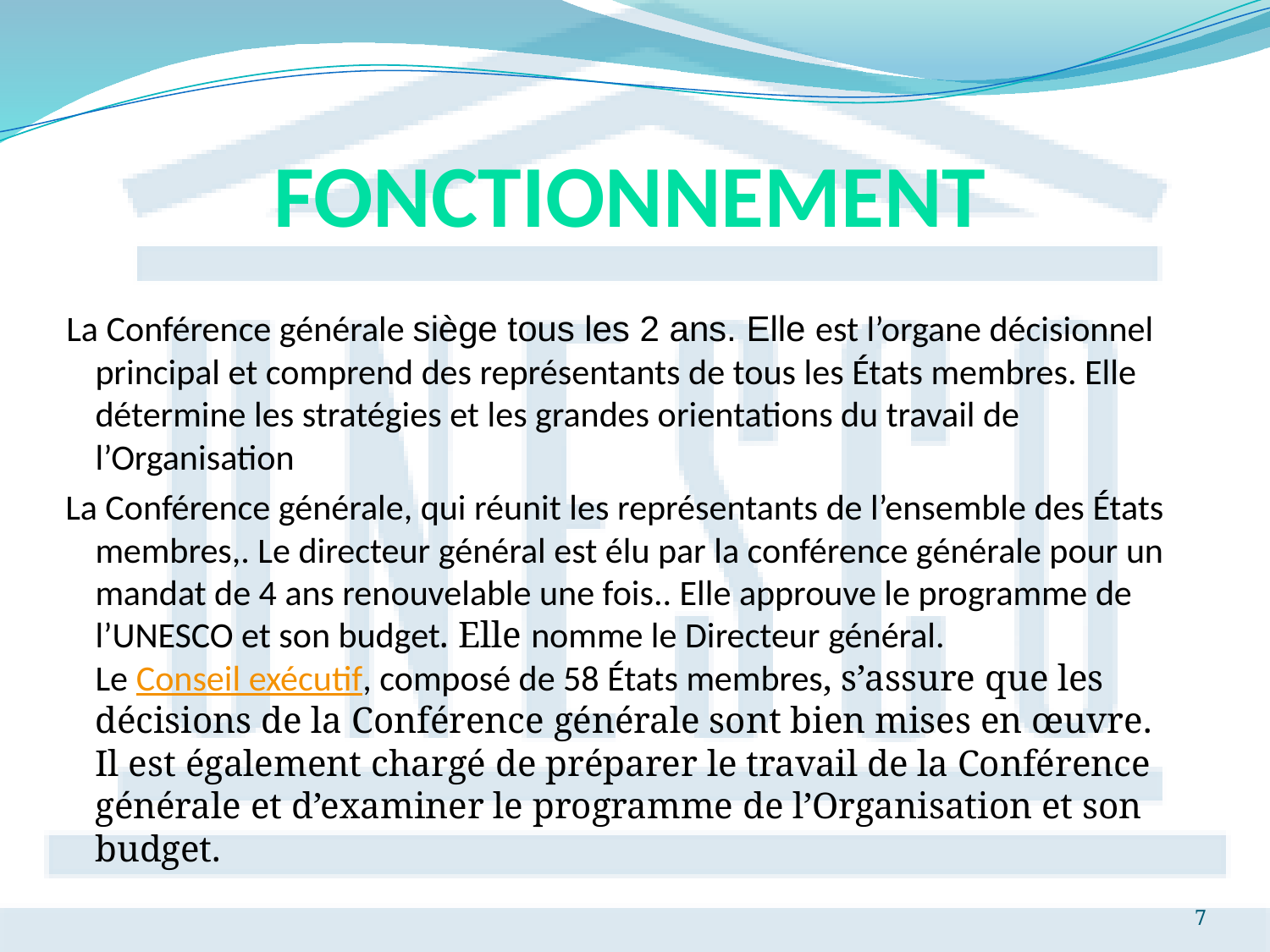

# Fonctionnement
 La Conférence générale siège tous les 2 ans. Elle est l’organe décisionnel principal et comprend des représentants de tous les États membres. Elle détermine les stratégies et les grandes orientations du travail de l’Organisation
 La Conférence générale, qui réunit les représentants de l’ensemble des États membres,. Le directeur général est élu par la conférence générale pour un mandat de 4 ans renouvelable une fois.. Elle approuve le programme de l’UNESCO et son budget. Elle nomme le Directeur général.
Le Conseil exécutif, composé de 58 États membres, s’assure que les décisions de la Conférence générale sont bien mises en œuvre. Il est également chargé de préparer le travail de la Conférence générale et d’examiner le programme de l’Organisation et son budget.
7